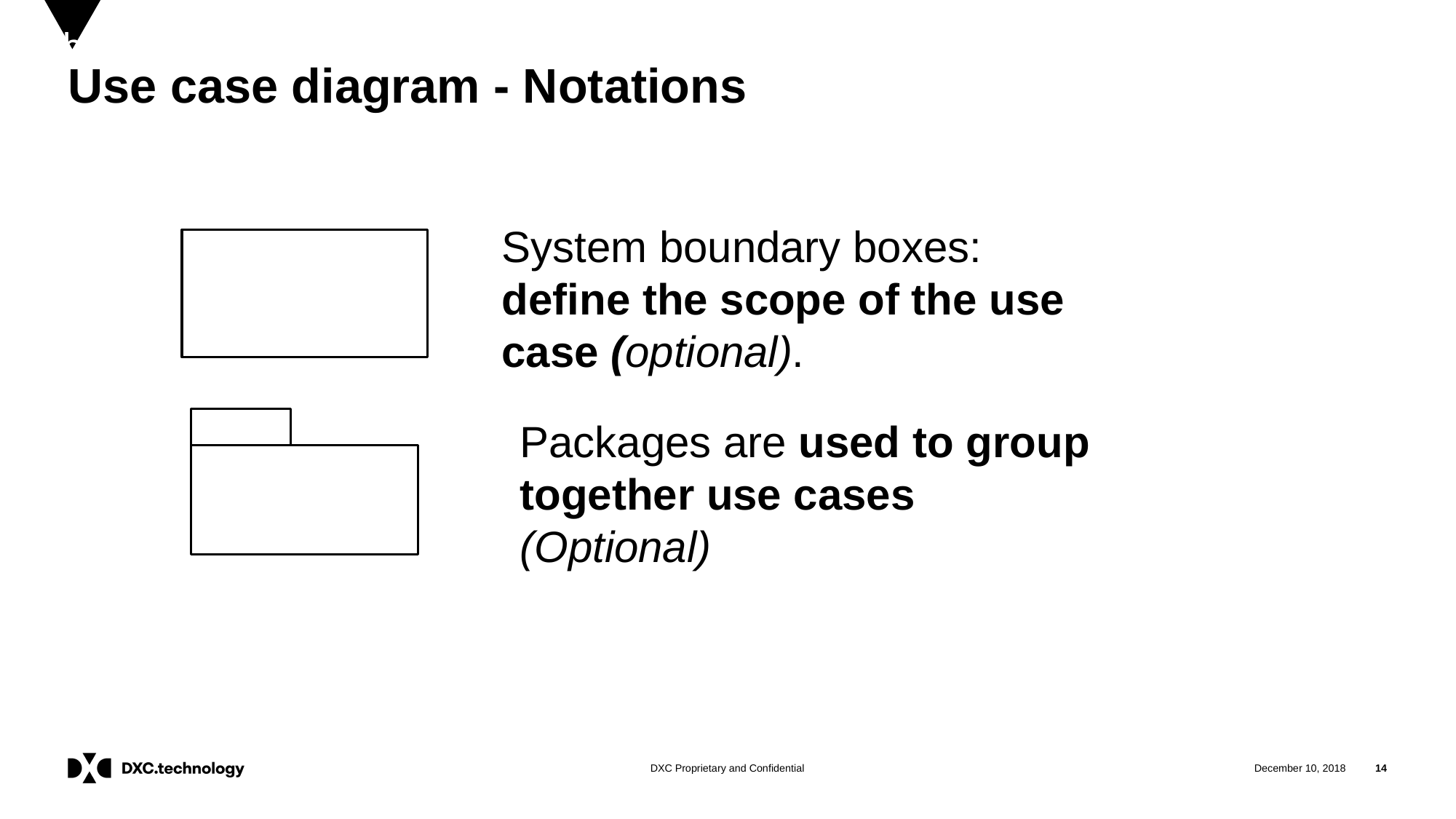

# Use case diagram - Notations
System boundary boxes: define the scope of the use case (optional).

Packages are used to group together use cases (Optional)